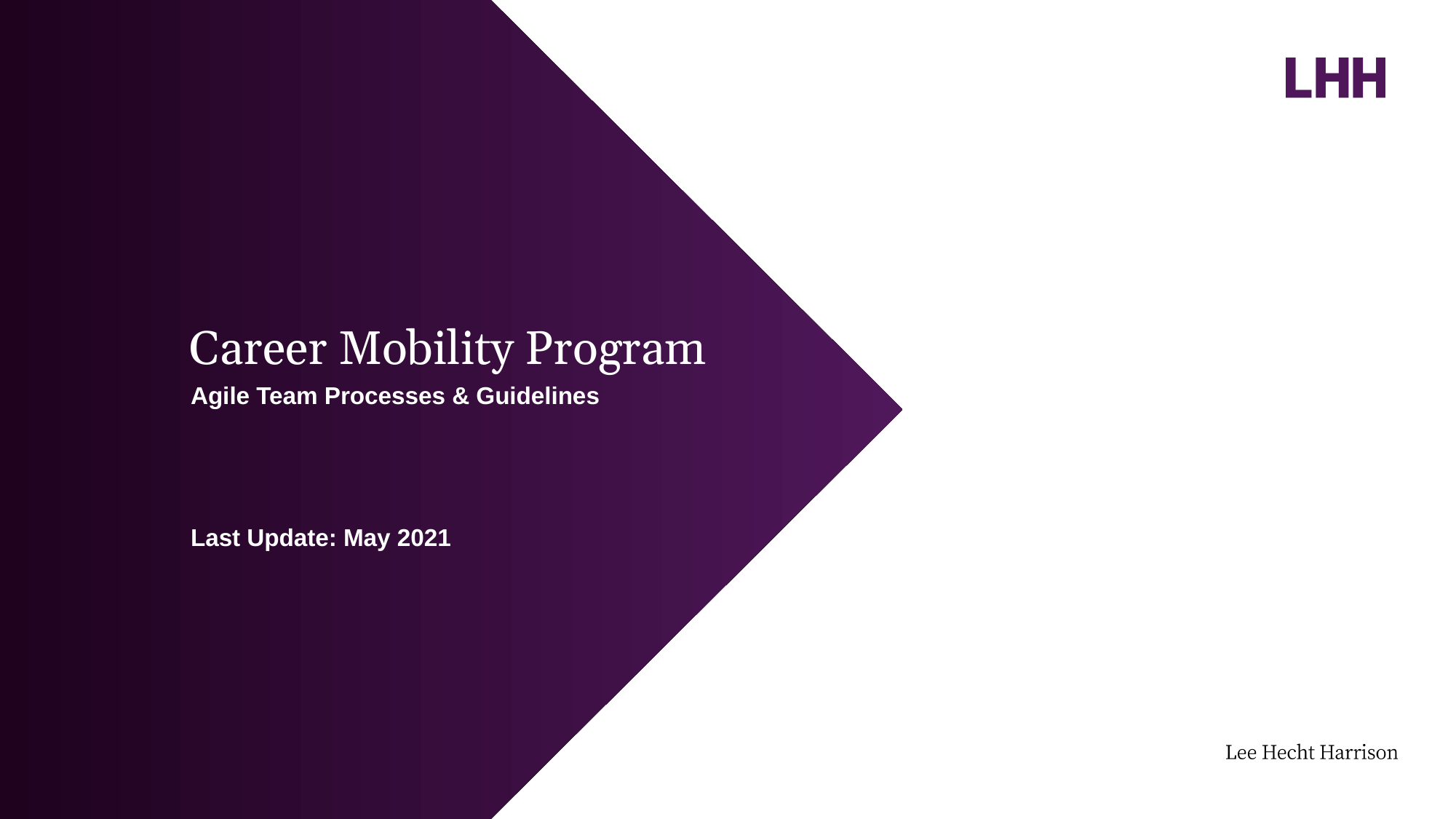

# Career Mobility Program
Agile Team Processes & Guidelines

Last Update: May 2021